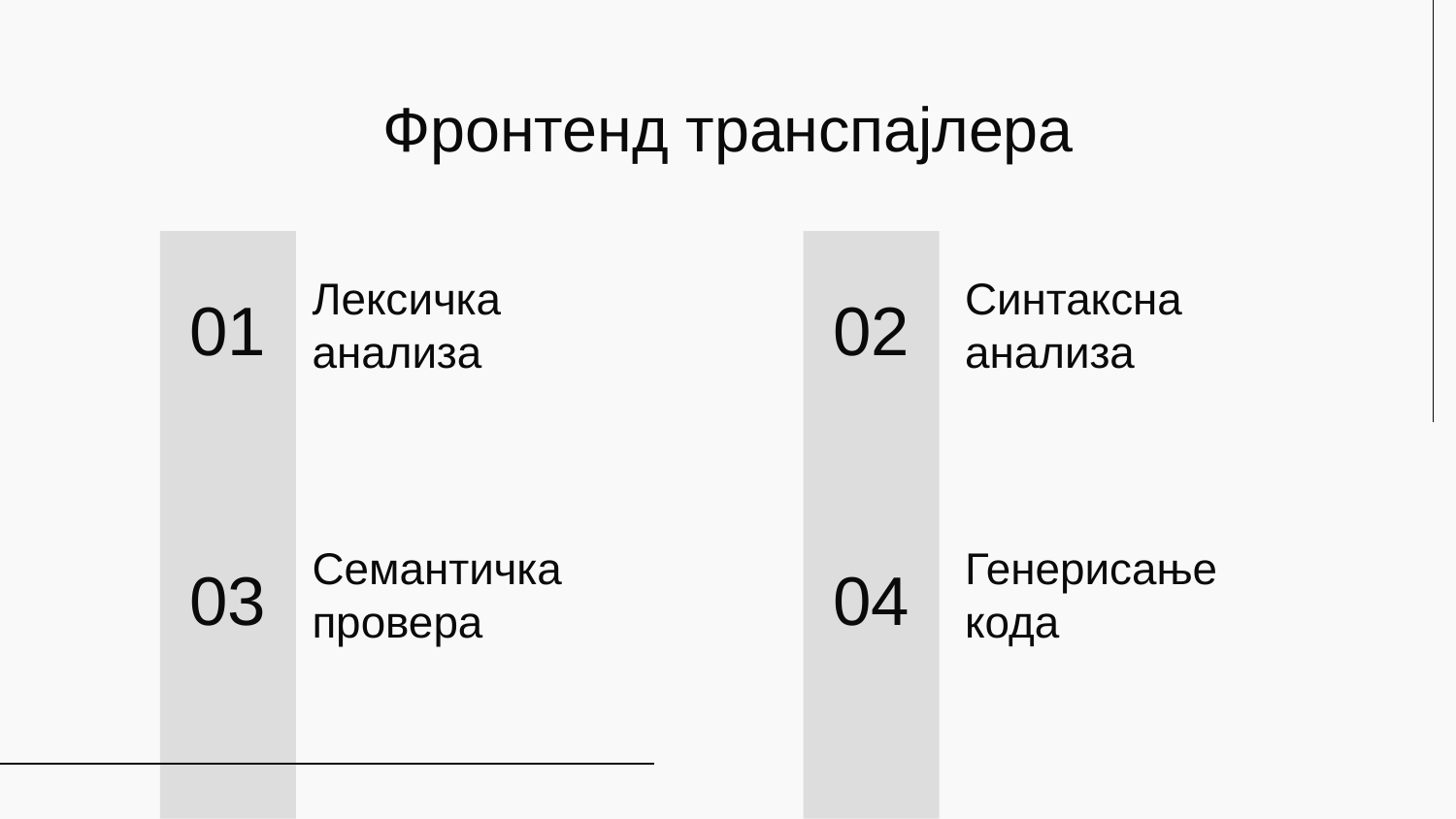

# Фронтенд транспајлера

01
02
Лексичка анализа
Синтаксна анализа
03
04
Семантичка провера
Генерисање кода